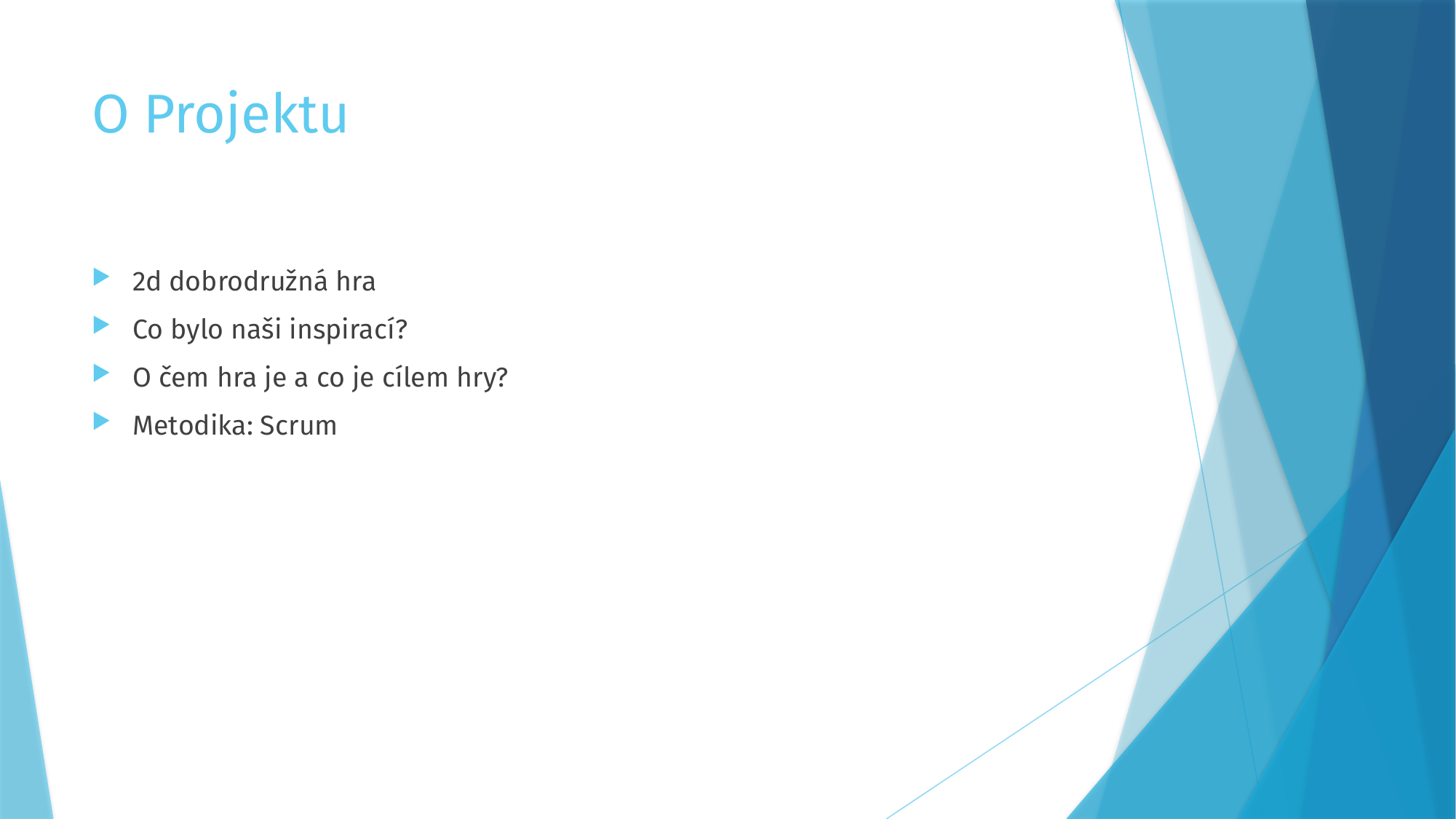

# O Projektu
2d dobrodružná hra
Co bylo naši inspirací?
O čem hra je a co je cílem hry?
Metodika: Scrum